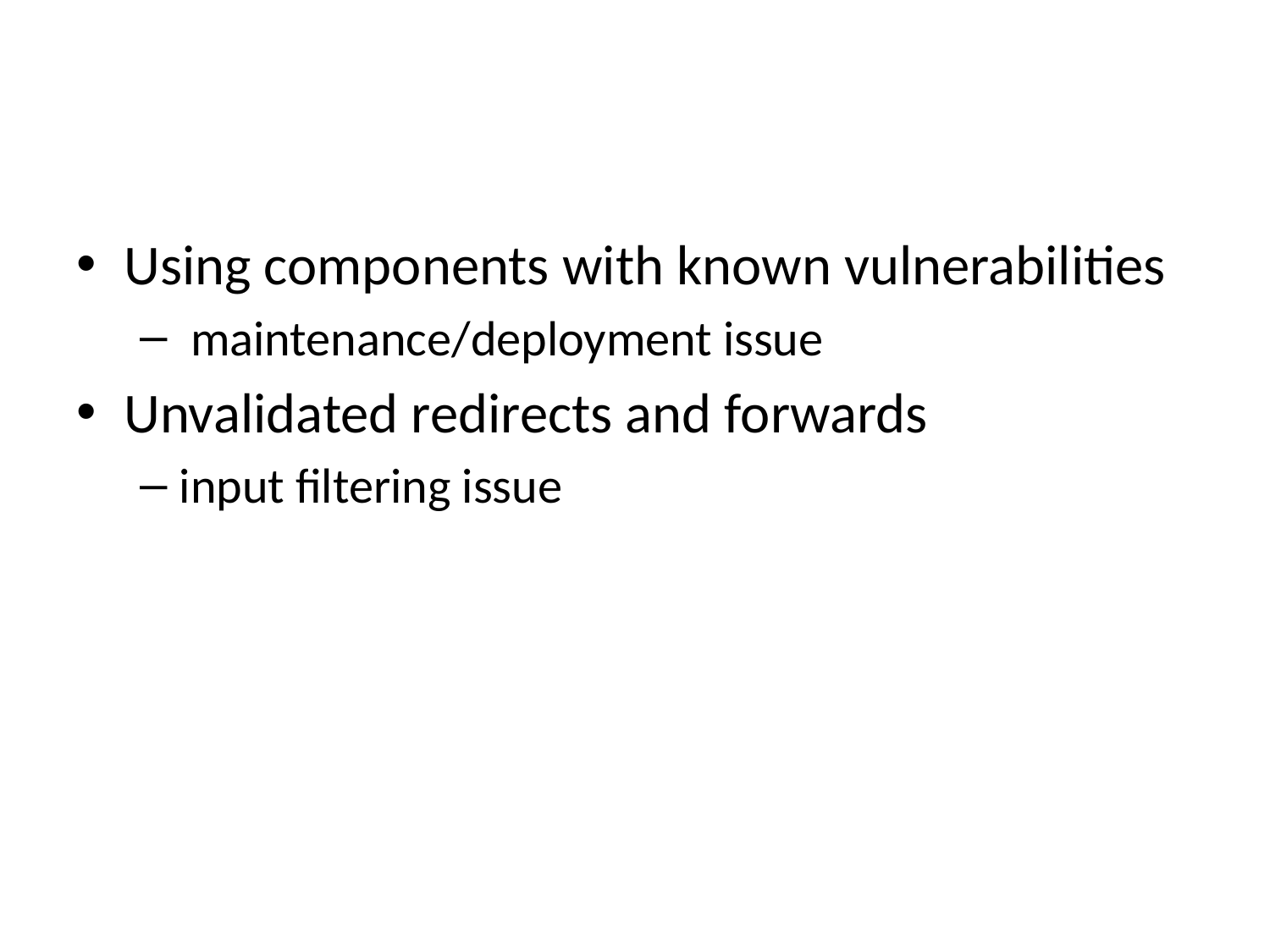

#
Using components with known vulnerabilities
 maintenance/deployment issue
Unvalidated redirects and forwards
input filtering issue